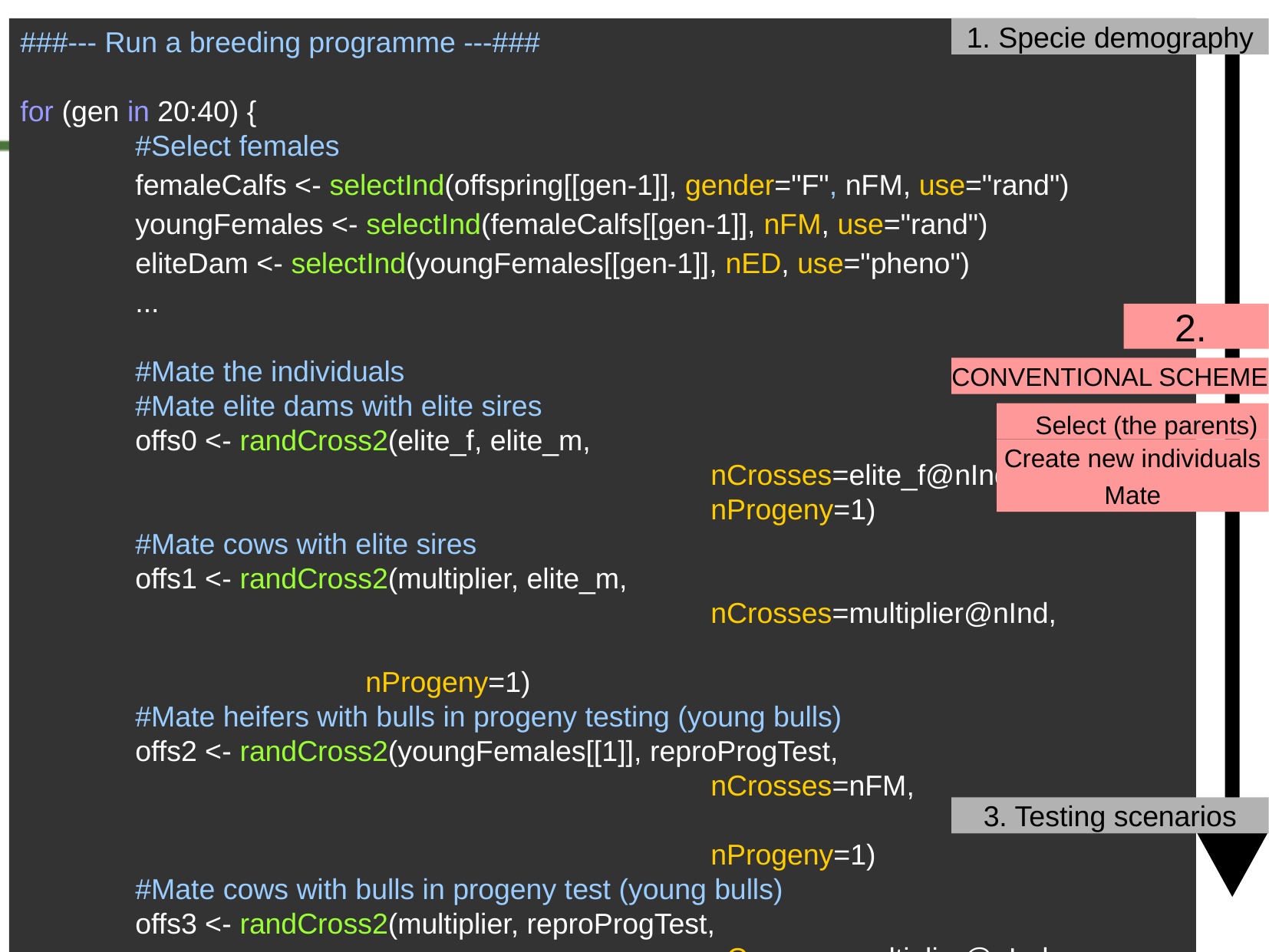

###--- Run a breeding programme ---###

for (gen in 20:40) {
	#Select females
	femaleCalfs <- selectInd(offspring[[gen-1]], gender="F", nFM, use="rand")
	youngFemales <- selectInd(femaleCalfs[[gen-1]], nFM, use="rand")
	eliteDam <- selectInd(youngFemales[[gen-1]], nED, use="pheno")
	...

	#Mate the individuals
	#Mate elite dams with elite sires
  	offs0 <- randCross2(elite_f, elite_m,
						nCrosses=elite_f@nInd,
						nProgeny=1)
	#Mate cows with elite sires
  	offs1 <- randCross2(multiplier, elite_m,
						nCrosses=multiplier@nInd, 														nProgeny=1)
	#Mate heifers with bulls in progeny testing (young bulls)
  	offs2 <- randCross2(youngFemales[[1]], reproProgTest,
						nCrosses=nFM,
						nProgeny=1)
	#Mate cows with bulls in progeny test (young bulls)
  	offs3 <- randCross2(multiplier, reproProgTest,
						nCrosses=multiplier@nInd, 														nProgeny=1)

1. Specie demography

2.
CONVENTIONAL SCHEME

Select (the parents)
Create new individuals
Mate
3. Testing scenarios